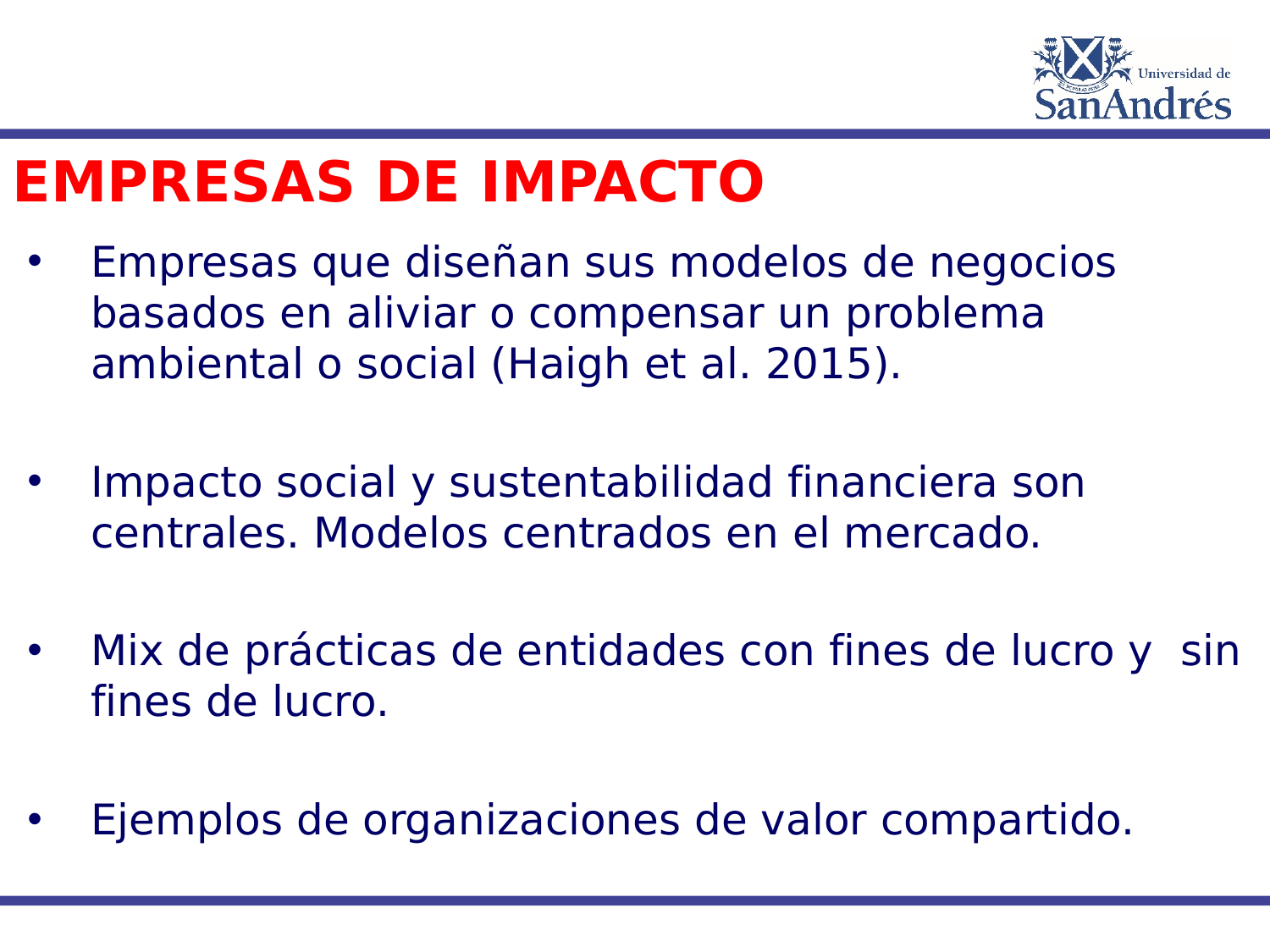

EMPRESAS DE IMPACTO
Empresas que diseñan sus modelos de negocios basados en aliviar o compensar un problema ambiental o social (Haigh et al. 2015).

Impacto social y sustentabilidad financiera son centrales. Modelos centrados en el mercado.

Mix de prácticas de entidades con fines de lucro y  sin fines de lucro.

Ejemplos de organizaciones de valor compartido.